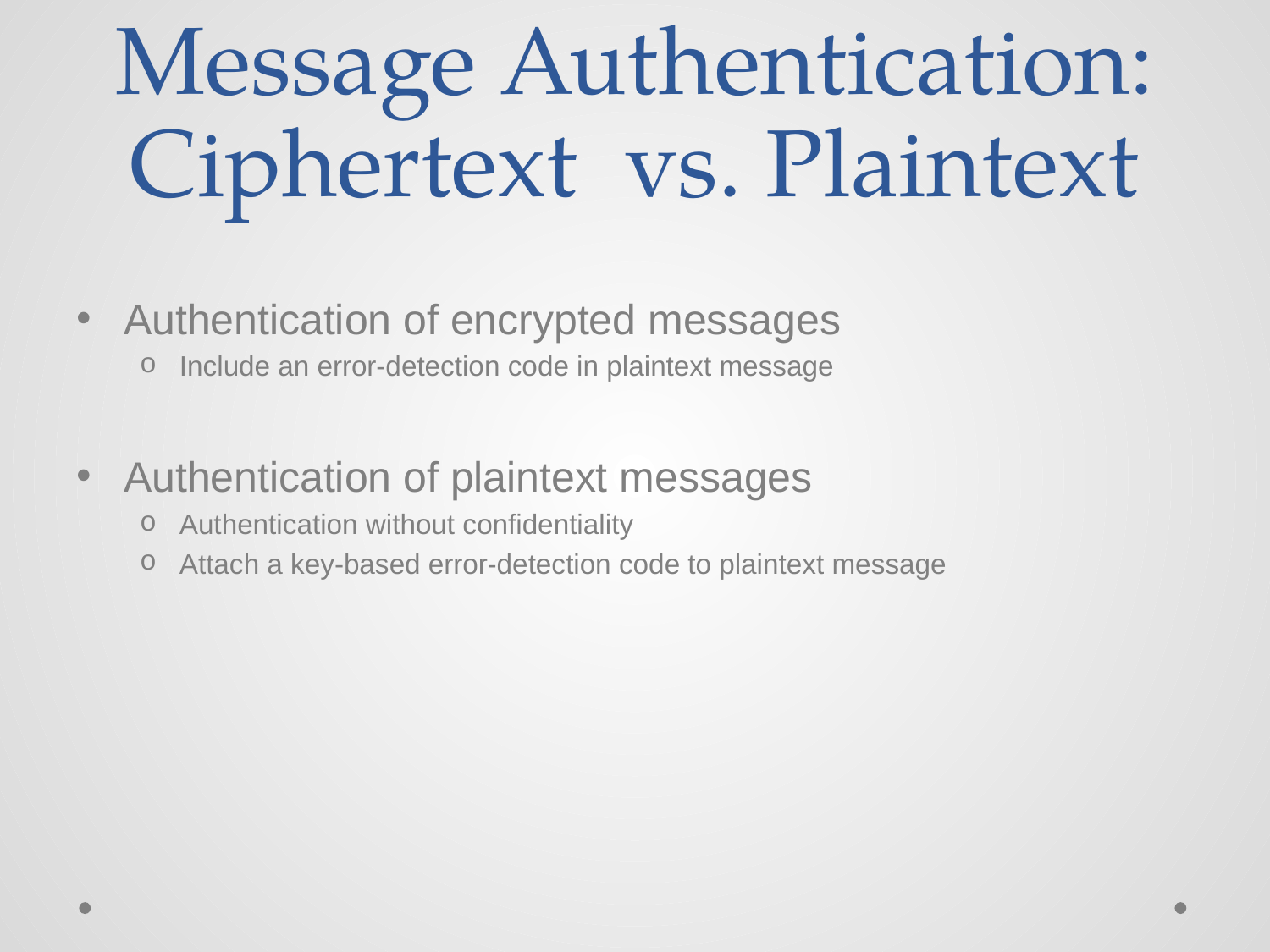

# Message Authentication: Ciphertext  vs. Plaintext
Authentication of encrypted messages
Include an error-detection code in plaintext message

Authentication of plaintext messages
Authentication without confidentiality
Attach a key-based error-detection code to plaintext message